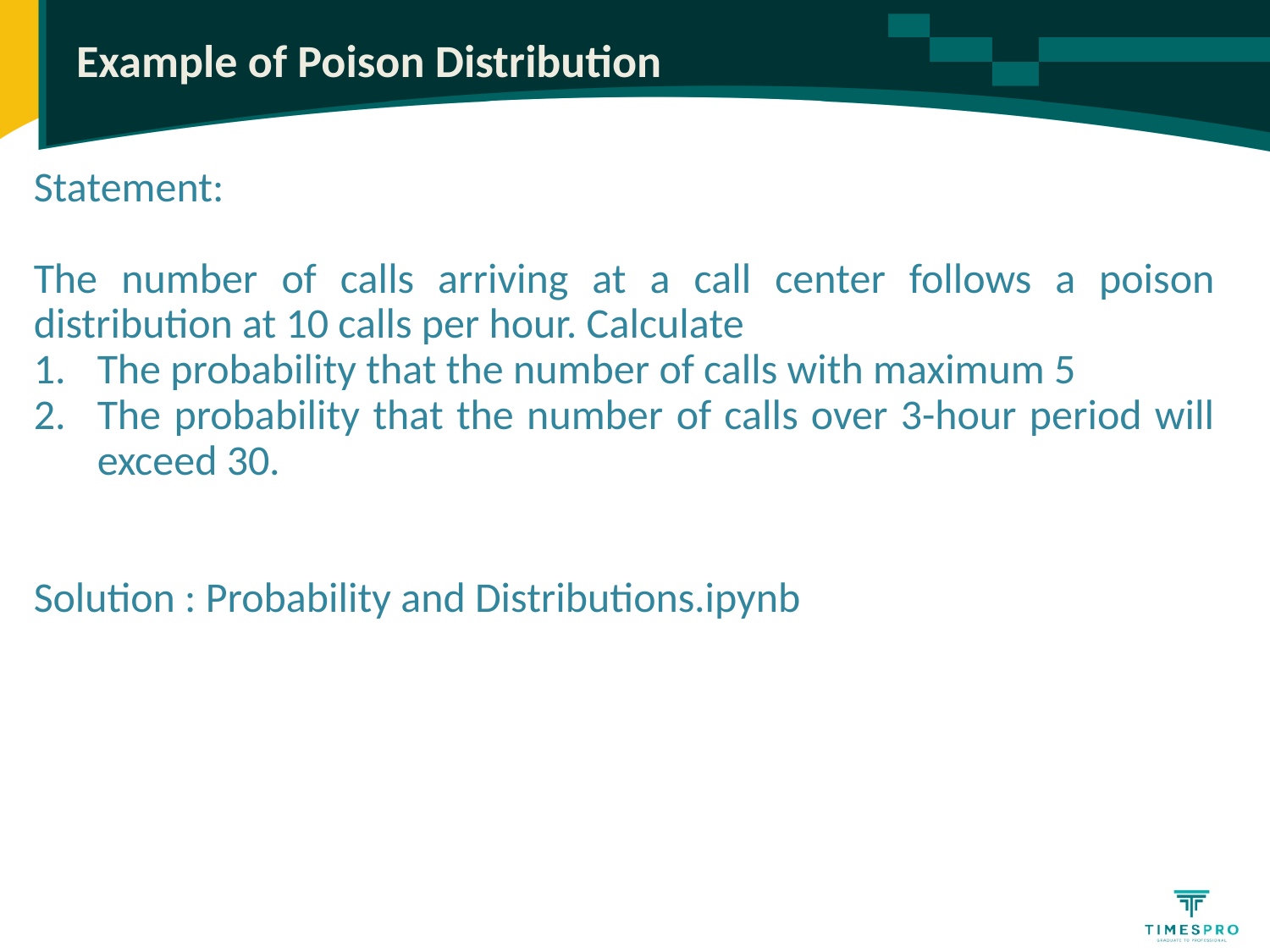

# Example of Poison Distribution
Statement:

The number of calls arriving at a call center follows a poison distribution at 10 calls per hour. Calculate
The probability that the number of calls with maximum 5
The probability that the number of calls over 3-hour period will exceed 30.

Solution : Probability and Distributions.ipynb